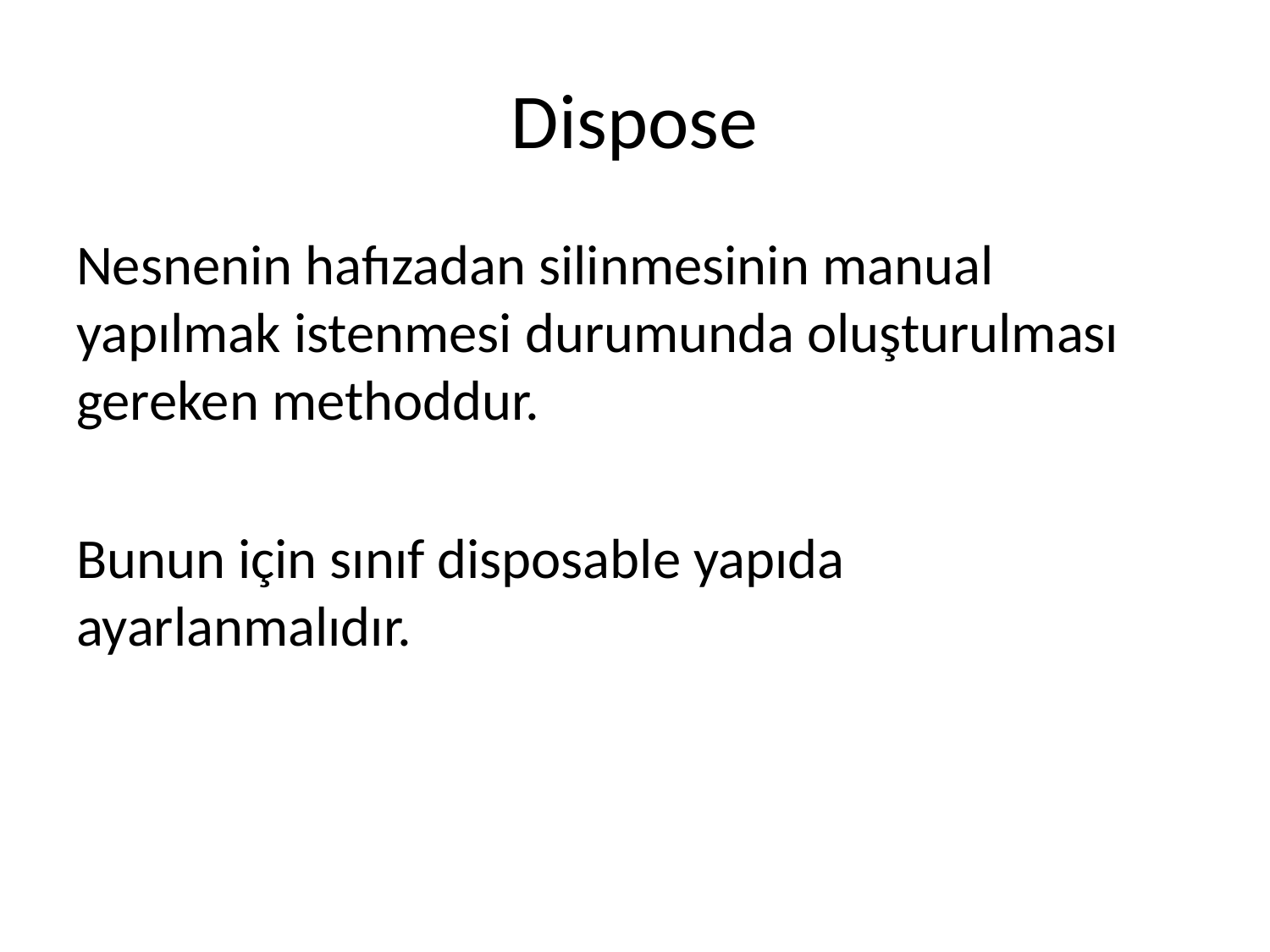

# Dispose
Nesnenin hafızadan silinmesinin manual yapılmak istenmesi durumunda oluşturulması gereken methoddur.

Bunun için sınıf disposable yapıda ayarlanmalıdır.